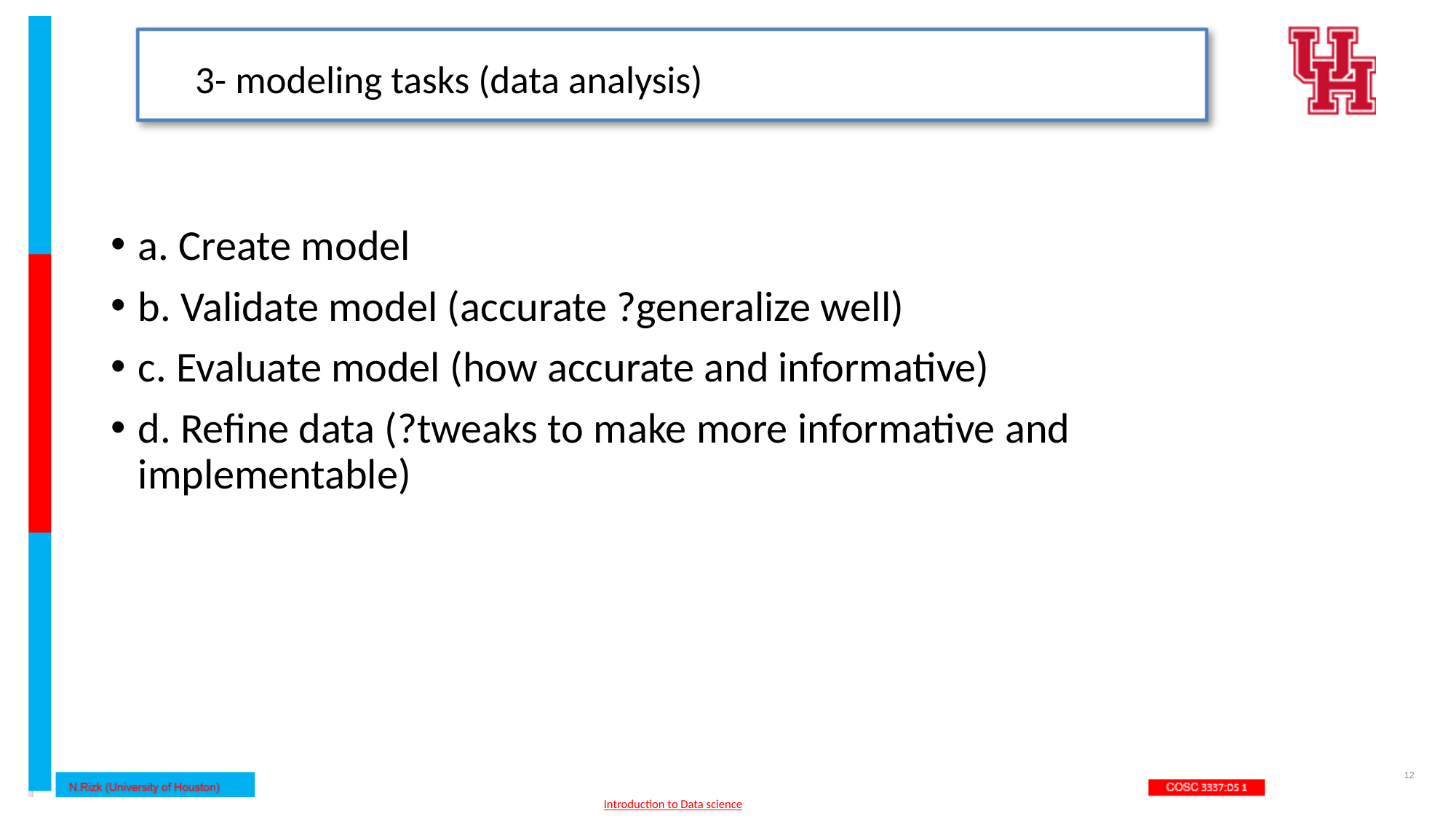

# 3- modeling tasks (data analysis)
a. Create model
b. Validate model (accurate ?generalize well)
c. Evaluate model (how accurate and informative)
d. Refine data (?tweaks to make more informative and implementable)
12
Introduction to Data science